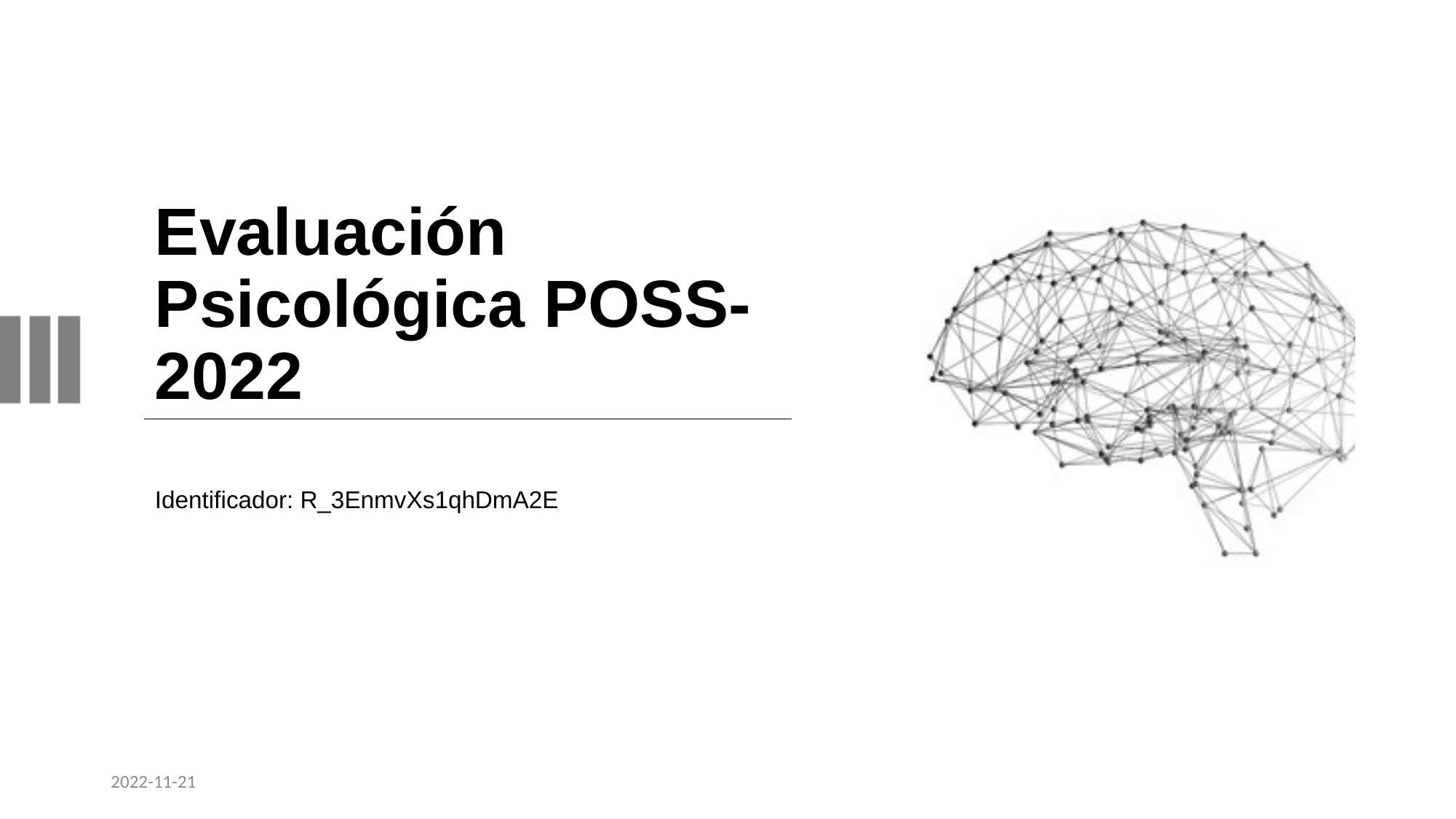

# Evaluación Psicológica POSS-2022
Identificador: R_3EnmvXs1qhDmA2E
2022-11-21